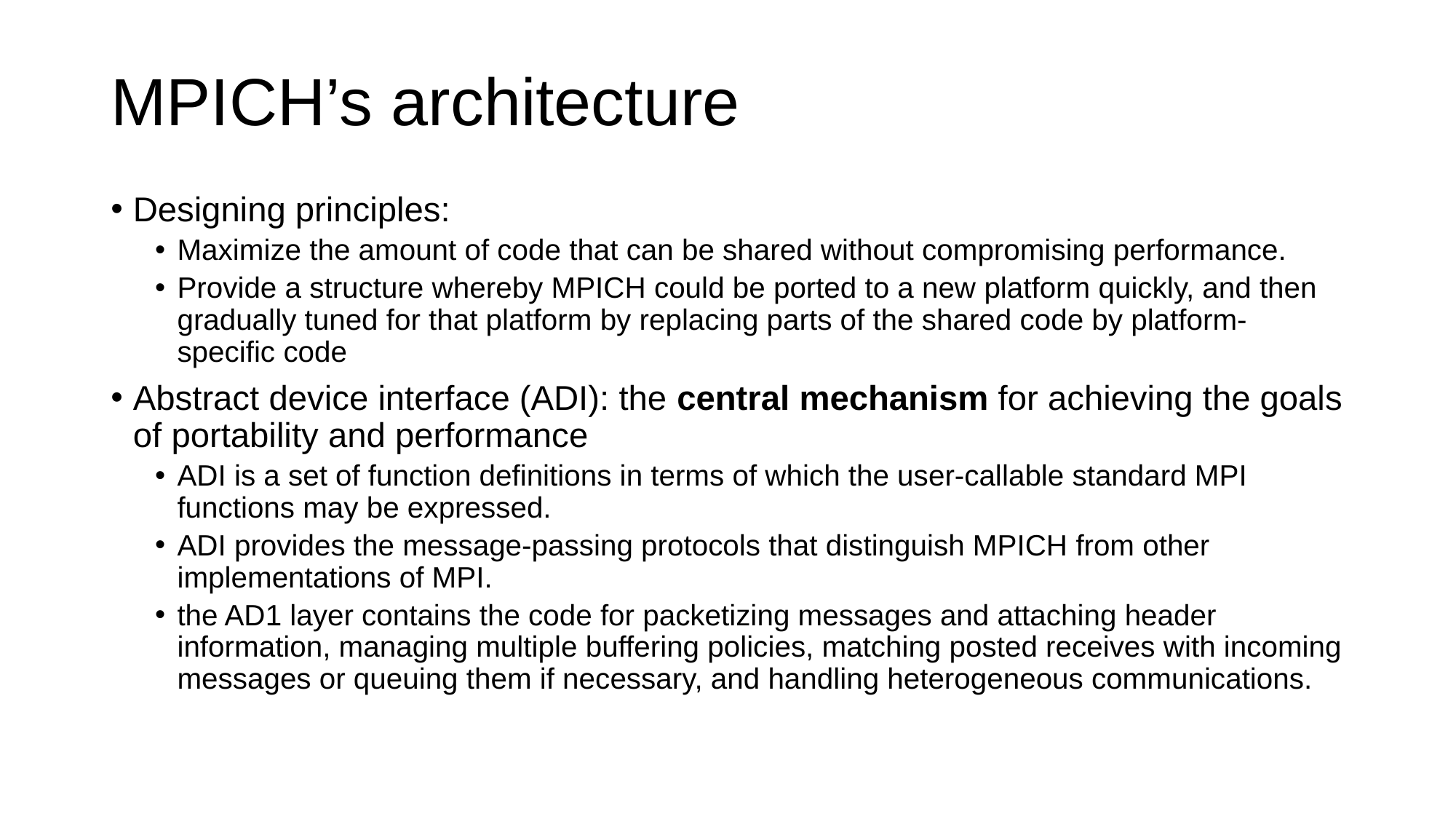

# MPICH’s architecture
Designing principles:
Maximize the amount of code that can be shared without compromising performance.
Provide a structure whereby MPICH could be ported to a new platform quickly, and then gradually tuned for that platform by replacing parts of the shared code by platform-specific code
Abstract device interface (ADI): the central mechanism for achieving the goals of portability and performance
ADI is a set of function definitions in terms of which the user-callable standard MPI functions may be expressed.
ADI provides the message-passing protocols that distinguish MPICH from other implementations of MPI.
the AD1 layer contains the code for packetizing messages and attaching header information, managing multiple buffering policies, matching posted receives with incoming messages or queuing them if necessary, and handling heterogeneous communications.